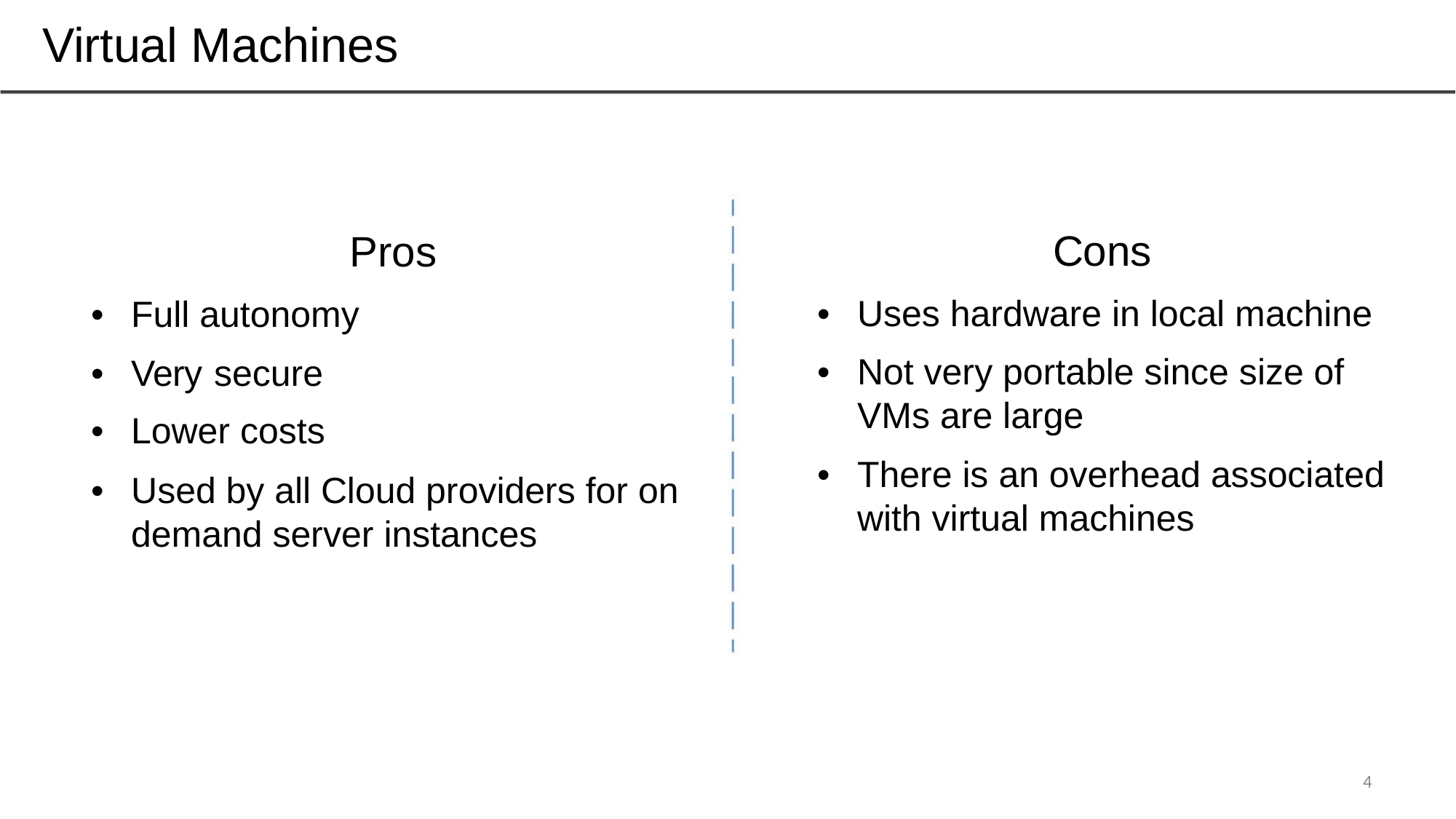

Virtual Machines
Cons
Pros
• Uses hardware in local machine
• Full autonomy
• Very secure
• Lower costs
• Not very portable since size of
VMs are large
• There is an overhead associated
with virtual machines
• Used by all Cloud providers for on
demand server instances
4